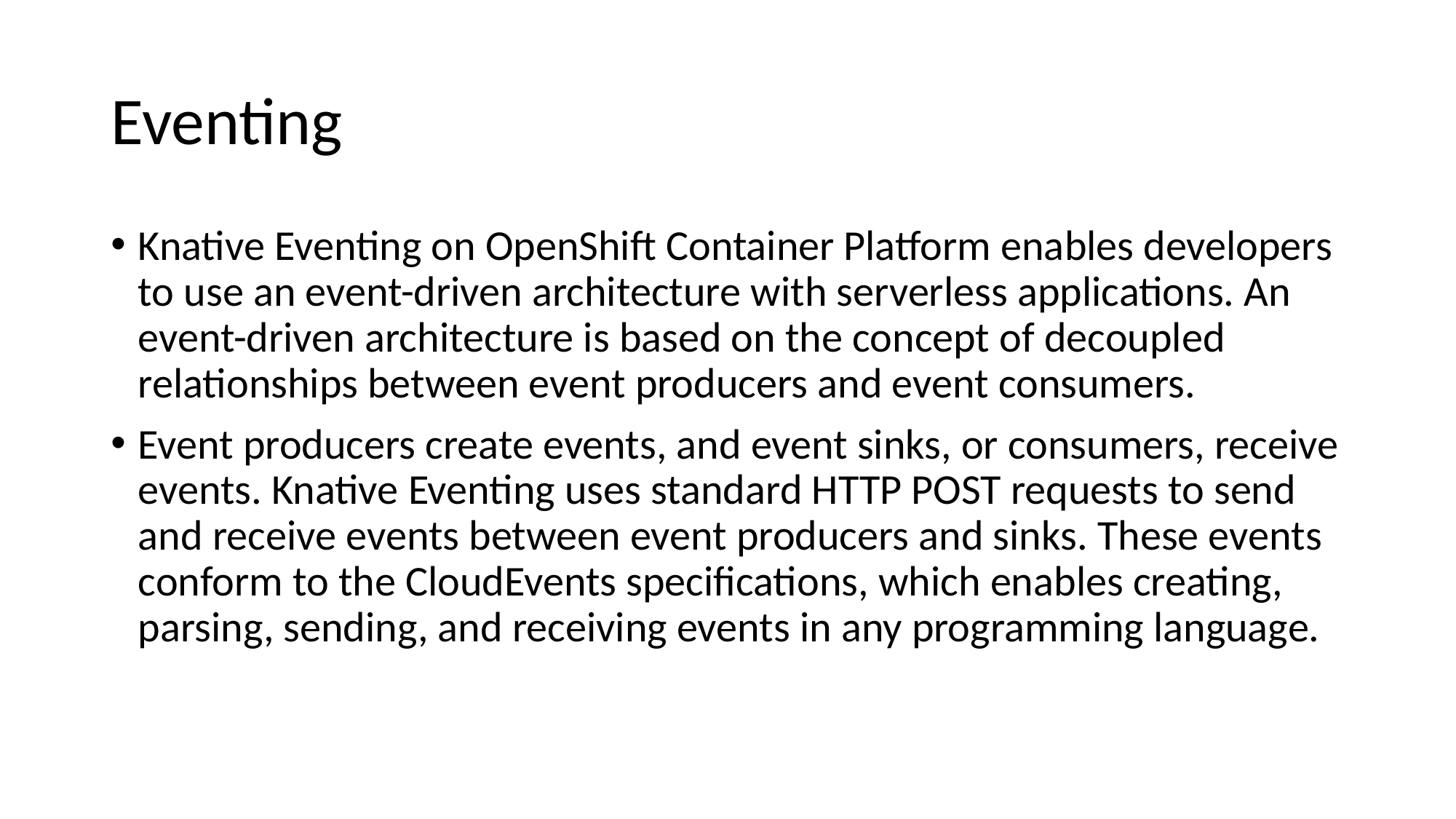

# Eventing
Knative Eventing on OpenShift Container Platform enables developers to use an event-driven architecture with serverless applications. An event-driven architecture is based on the concept of decoupled relationships between event producers and event consumers.
Event producers create events, and event sinks, or consumers, receive events. Knative Eventing uses standard HTTP POST requests to send and receive events between event producers and sinks. These events conform to the CloudEvents specifications, which enables creating, parsing, sending, and receiving events in any programming language.